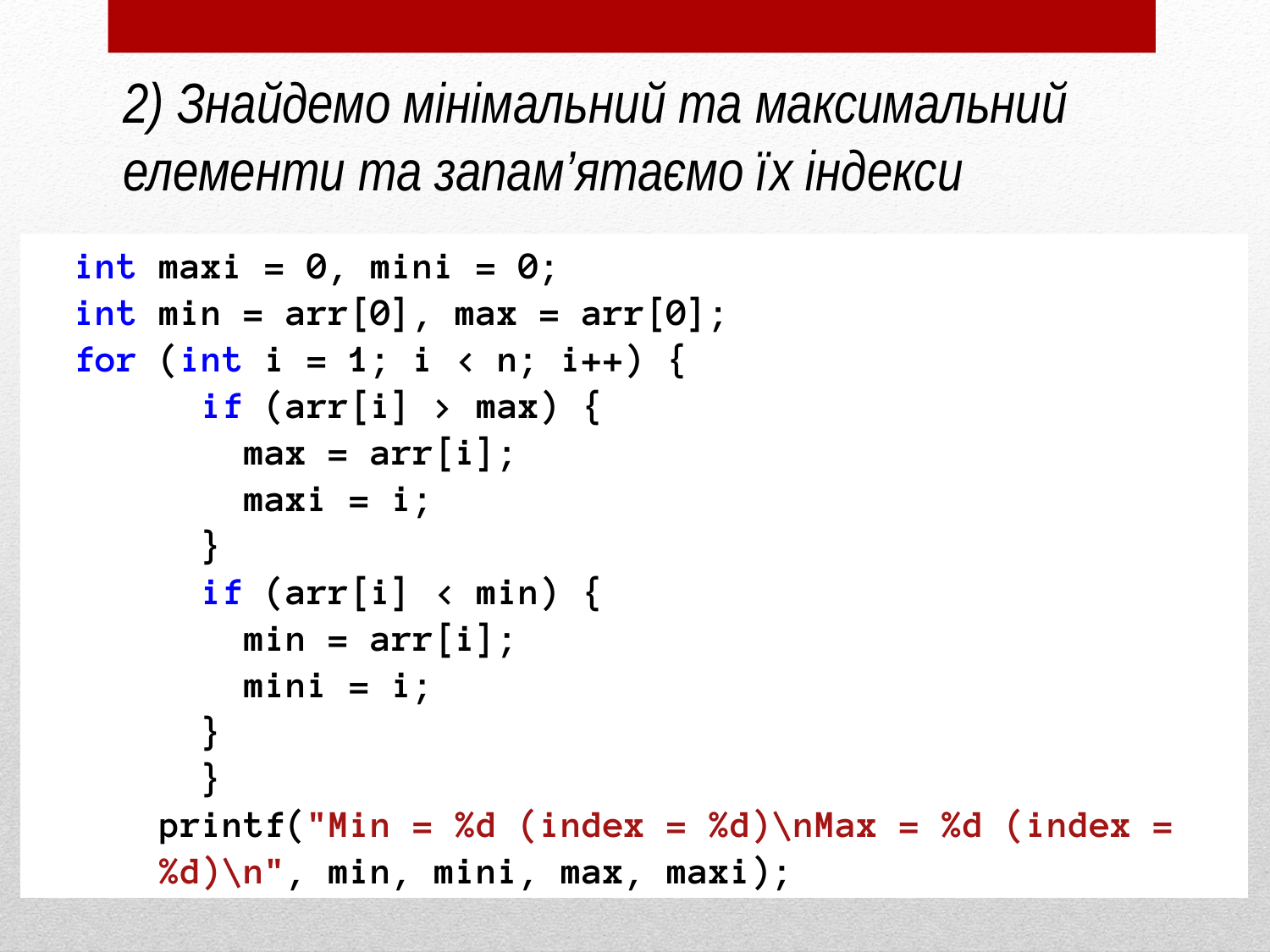

2) Знайдемо мінімальний та максимальний елементи та запам’ятаємо їх індекси
  int maxi = 0, mini = 0;
  int min = arr[0], max = arr[0];
  for (int i = 1; i < n; i++) {
  if (arr[i] > max) {
    max = arr[i];
    maxi = i;
  }
  if (arr[i] < min) {
    min = arr[i];
    mini = i;
  }
  }
printf("Min = %d (index = %d)\nMax = %d (index = %d)\n", min, mini, max, maxi);